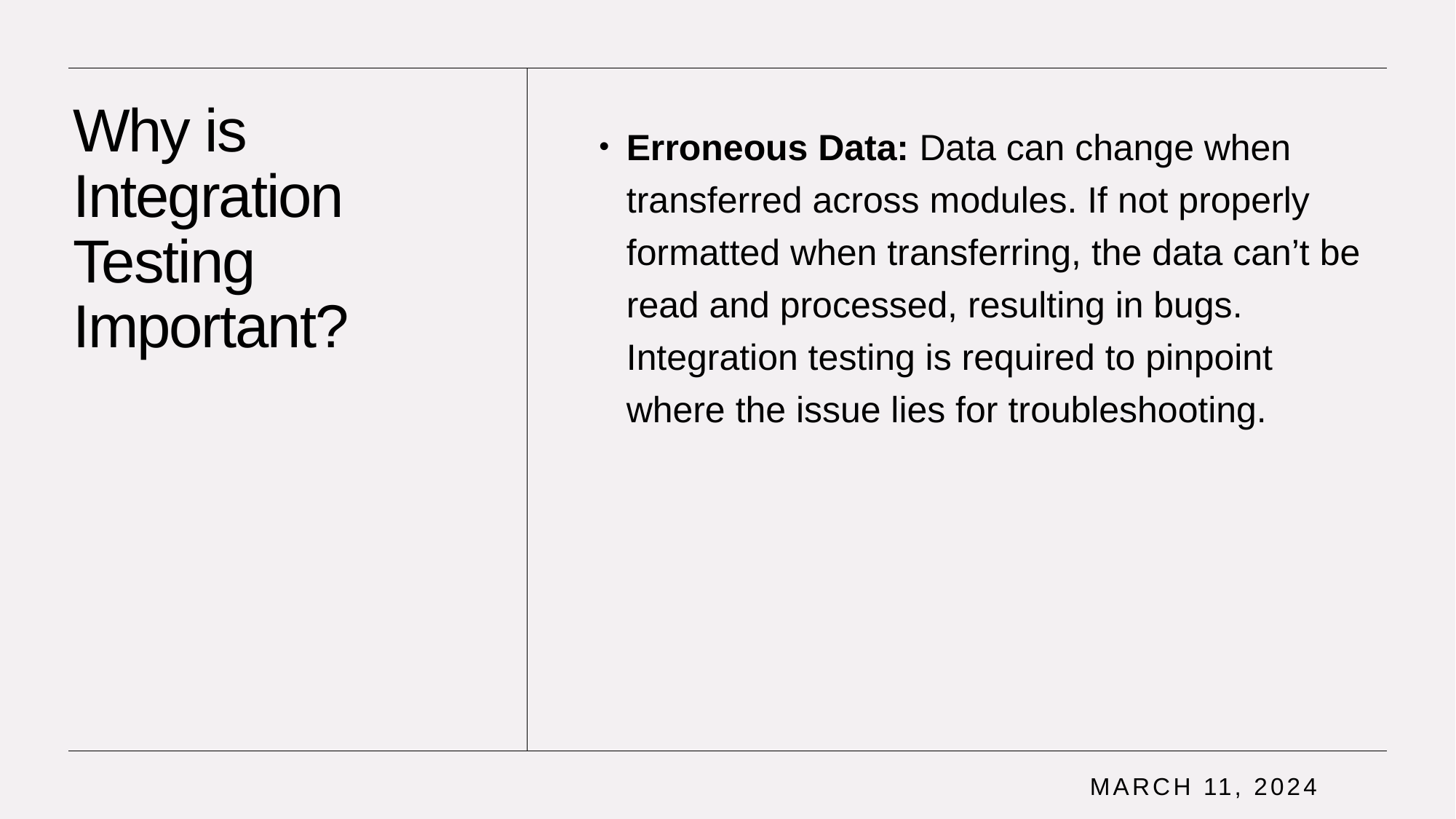

# Why is Integration Testing Important?
Erroneous Data: Data can change when transferred across modules. If not properly formatted when transferring, the data can’t be read and processed, resulting in bugs. Integration testing is required to pinpoint where the issue lies for troubleshooting.
Shawon, CSE, KUET
March 11, 2024
6